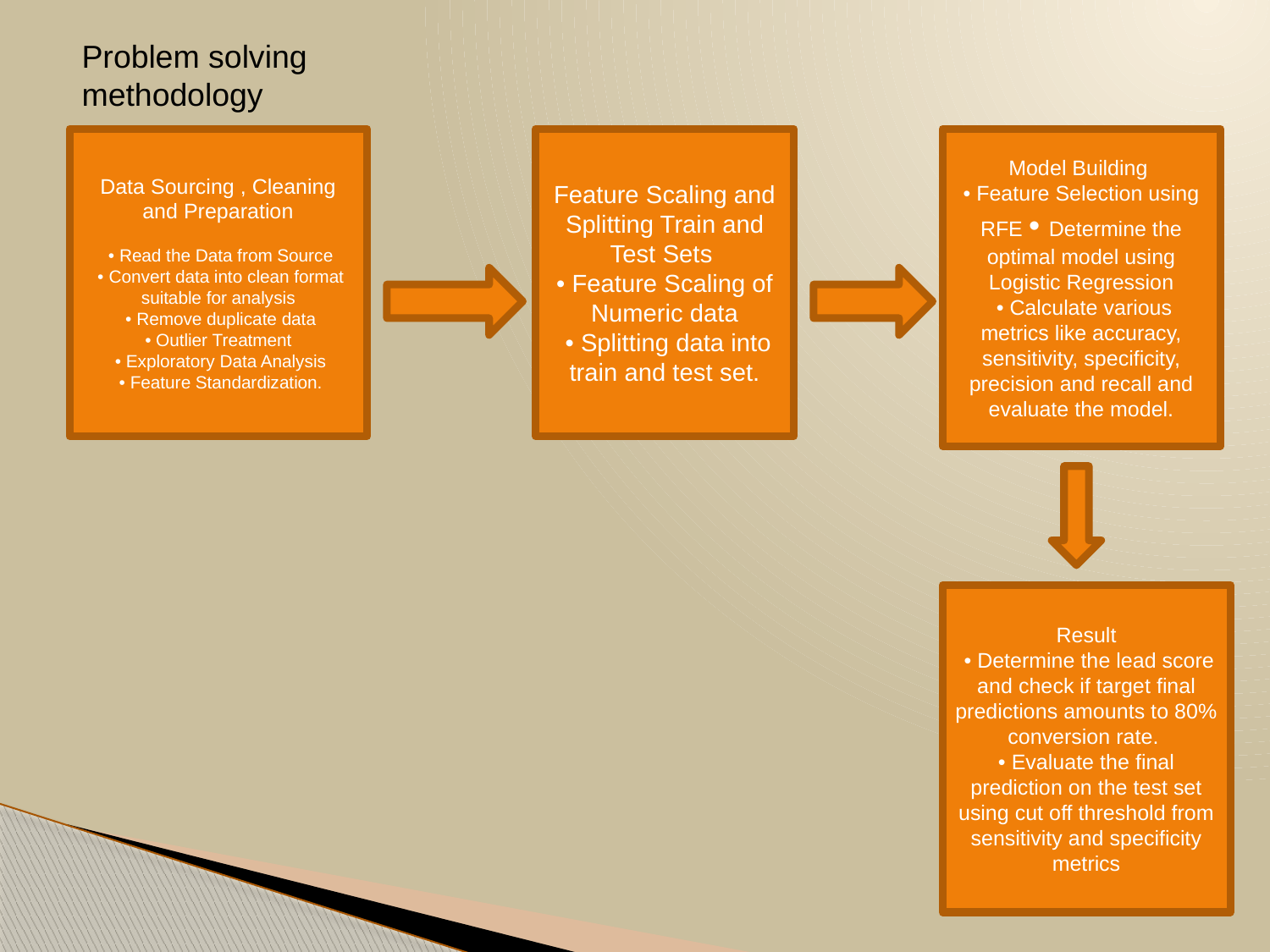

Problem solving methodology
Data Sourcing , Cleaning and Preparation

 • Read the Data from Source
 • Convert data into clean format suitable for analysis
 • Remove duplicate data
• Outlier Treatment
 • Exploratory Data Analysis
 • Feature Standardization.
Feature Scaling and Splitting Train and Test Sets
• Feature Scaling of Numeric data
 • Splitting data into train and test set.
Model Building
• Feature Selection using RFE • Determine the optimal model using Logistic Regression
 • Calculate various metrics like accuracy, sensitivity, specificity, precision and recall and evaluate the model.

Result
 • Determine the lead score and check if target final predictions amounts to 80% conversion rate.
• Evaluate the final prediction on the test set using cut off threshold from sensitivity and specificity metrics